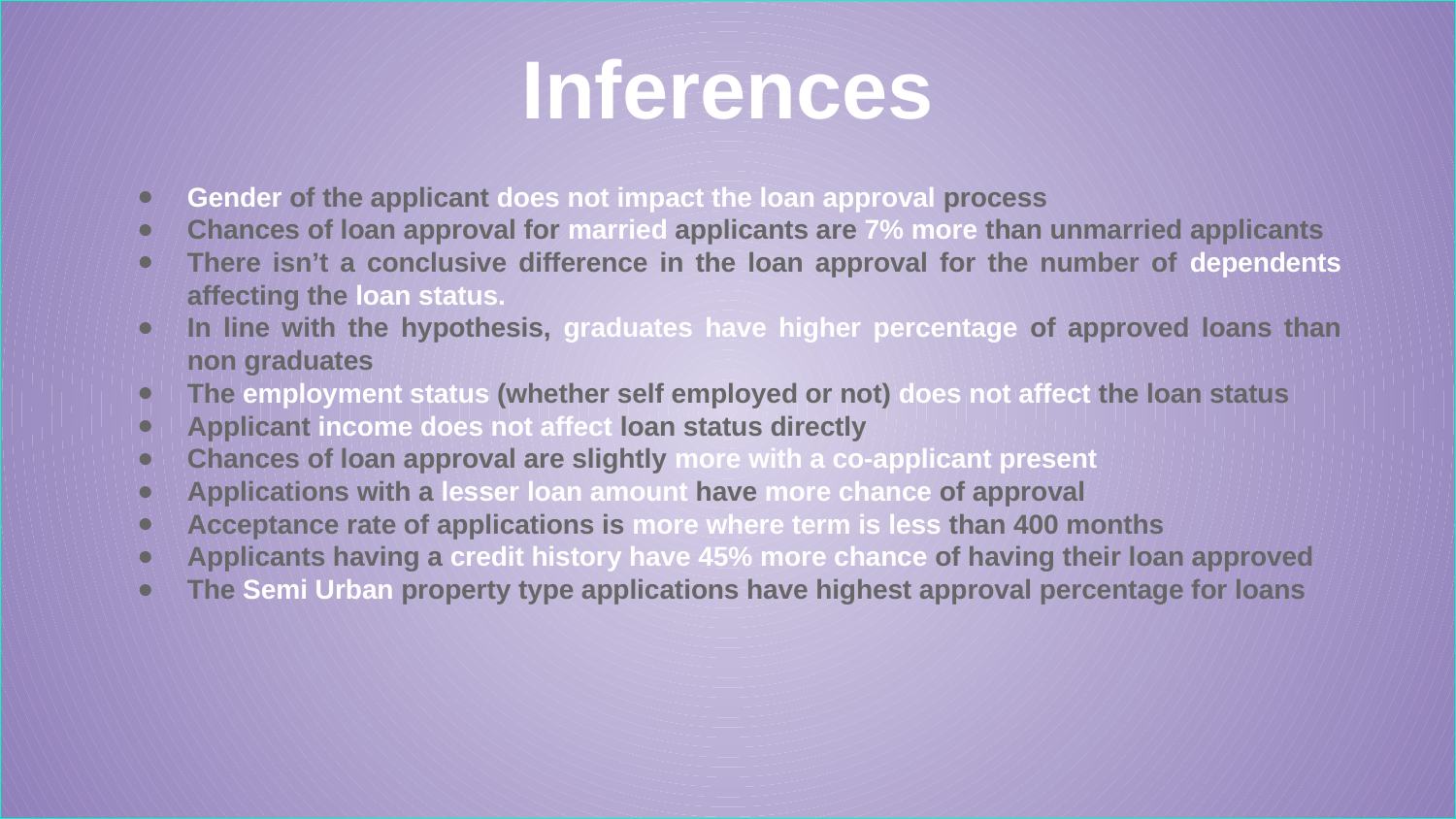

# Inferences
Gender of the applicant does not impact the loan approval process
Chances of loan approval for married applicants are 7% more than unmarried applicants
There isn’t a conclusive difference in the loan approval for the number of dependents affecting the loan status.
In line with the hypothesis, graduates have higher percentage of approved loans than non graduates
The employment status (whether self employed or not) does not affect the loan status
Applicant income does not affect loan status directly
Chances of loan approval are slightly more with a co-applicant present
Applications with a lesser loan amount have more chance of approval
Acceptance rate of applications is more where term is less than 400 months
Applicants having a credit history have 45% more chance of having their loan approved
The Semi Urban property type applications have highest approval percentage for loans